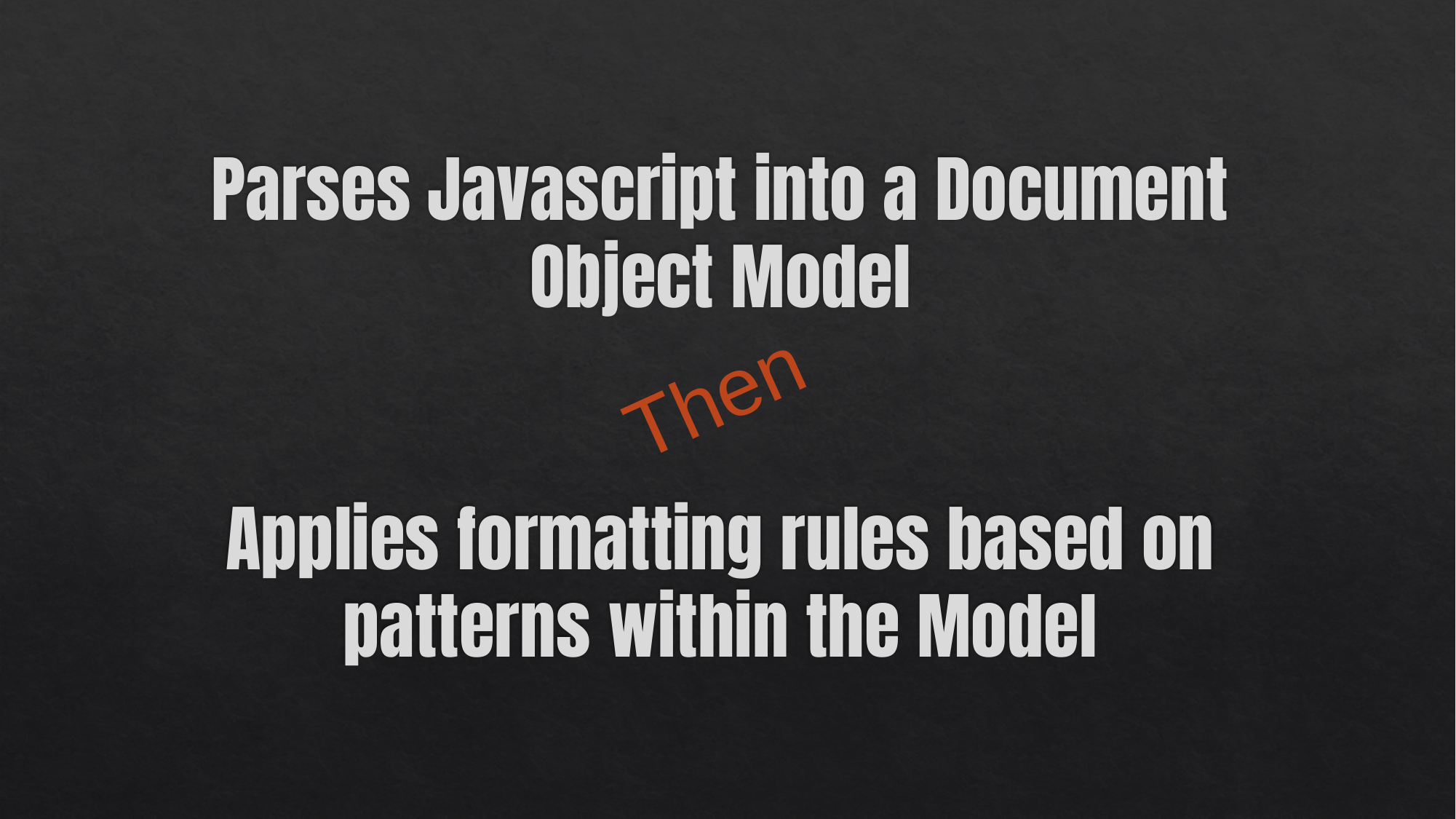

Parses Javascript into a Document Object Model

Applies formatting rules based on patterns within the Model
Then